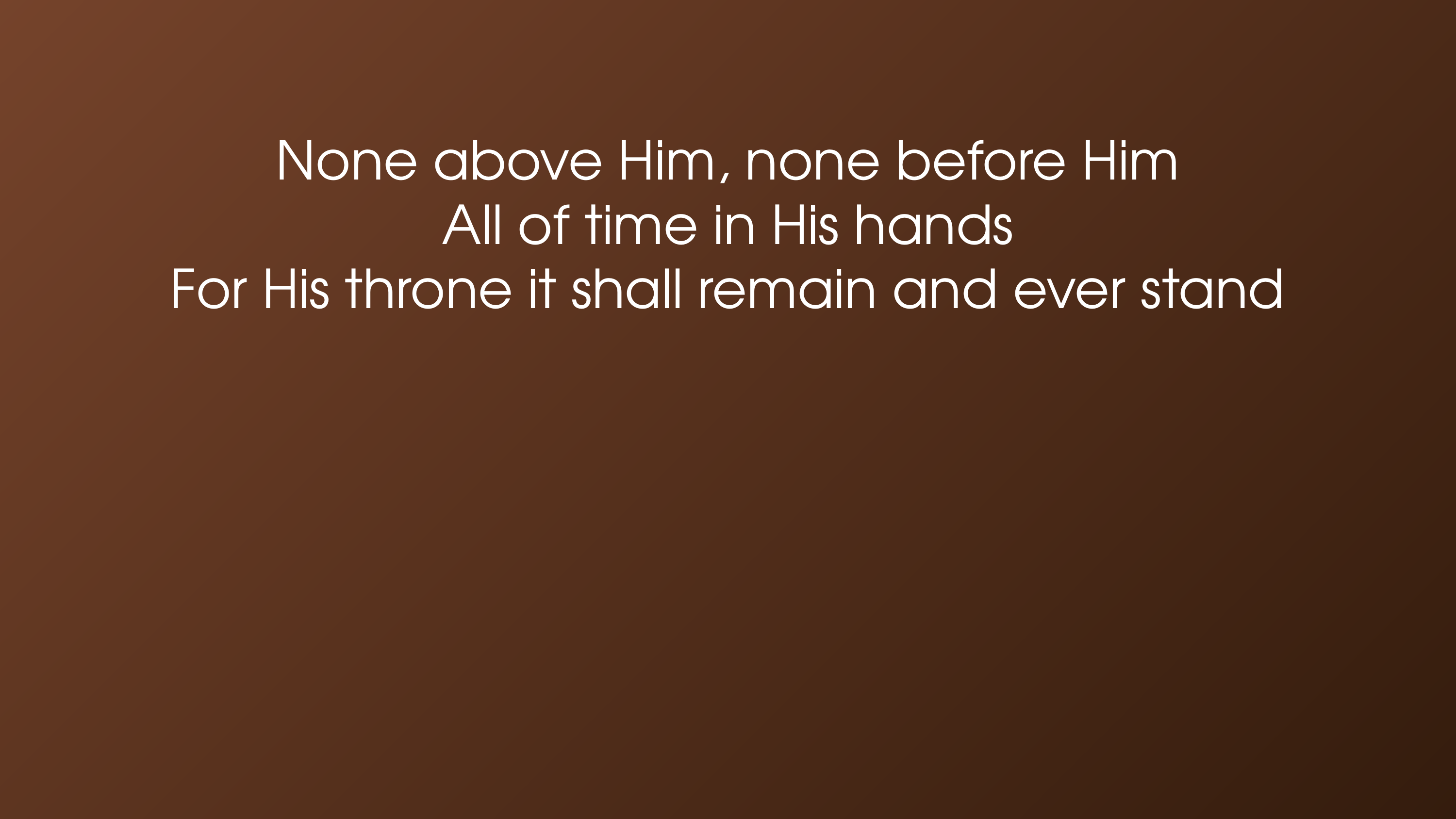

None above Him, none before Him
All of time in His hands
For His throne it shall remain and ever stand